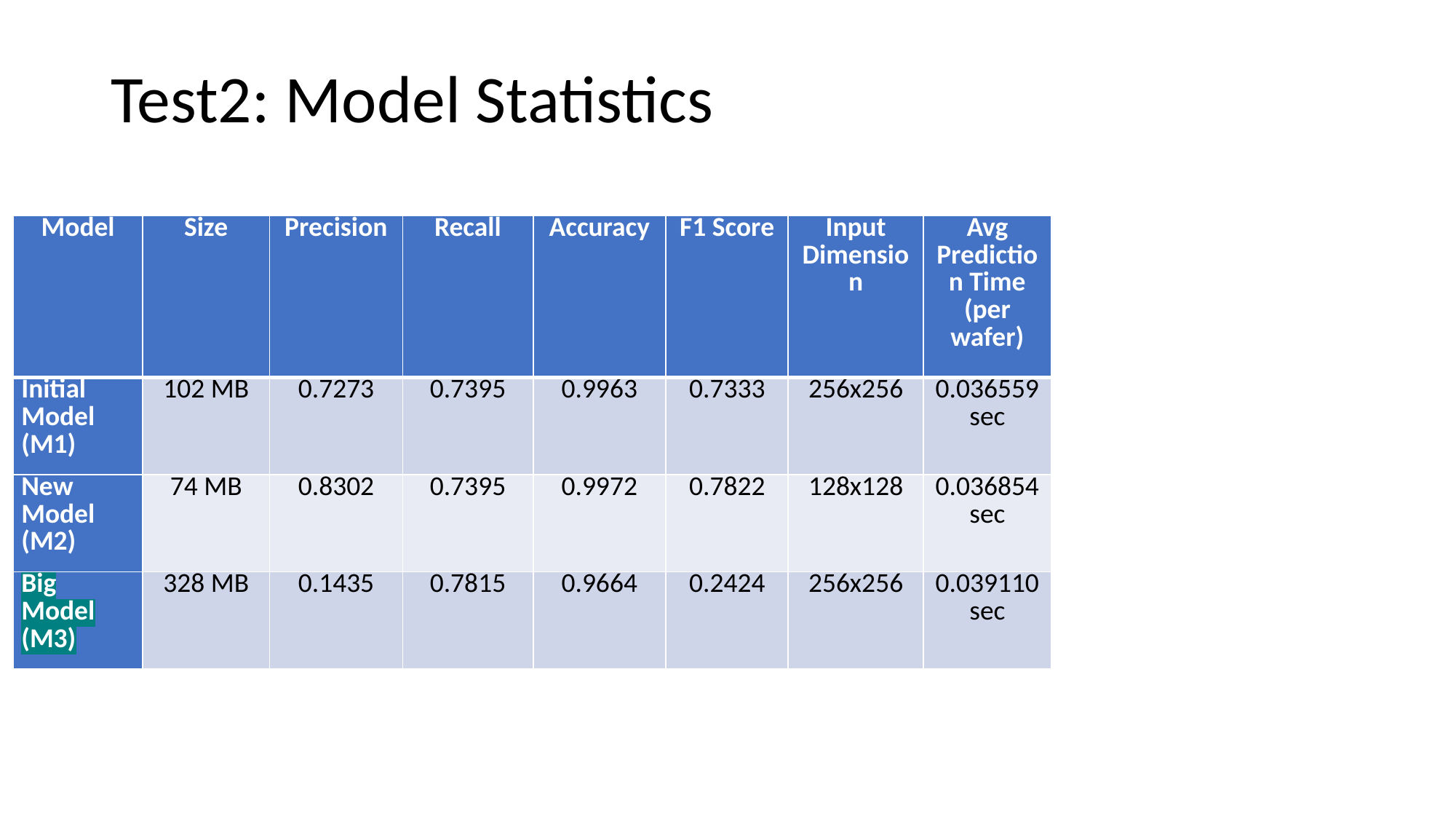

# Test2: Model Statistics
| Model | Size | Precision | Recall | Accuracy | F1 Score | Input Dimension | Avg Prediction Time (per wafer) |
| --- | --- | --- | --- | --- | --- | --- | --- |
| Initial Model (M1) | 102 MB | 0.7273 | 0.7395 | 0.9963 | 0.7333 | 256x256 | 0.036559 sec |
| New Model (M2) | 74 MB | 0.8302 | 0.7395 | 0.9972 | 0.7822 | 128x128 | 0.036854 sec |
| Big Model (M3) | 328 MB | 0.1435 | 0.7815 | 0.9664 | 0.2424 | 256x256 | 0.039110 sec |